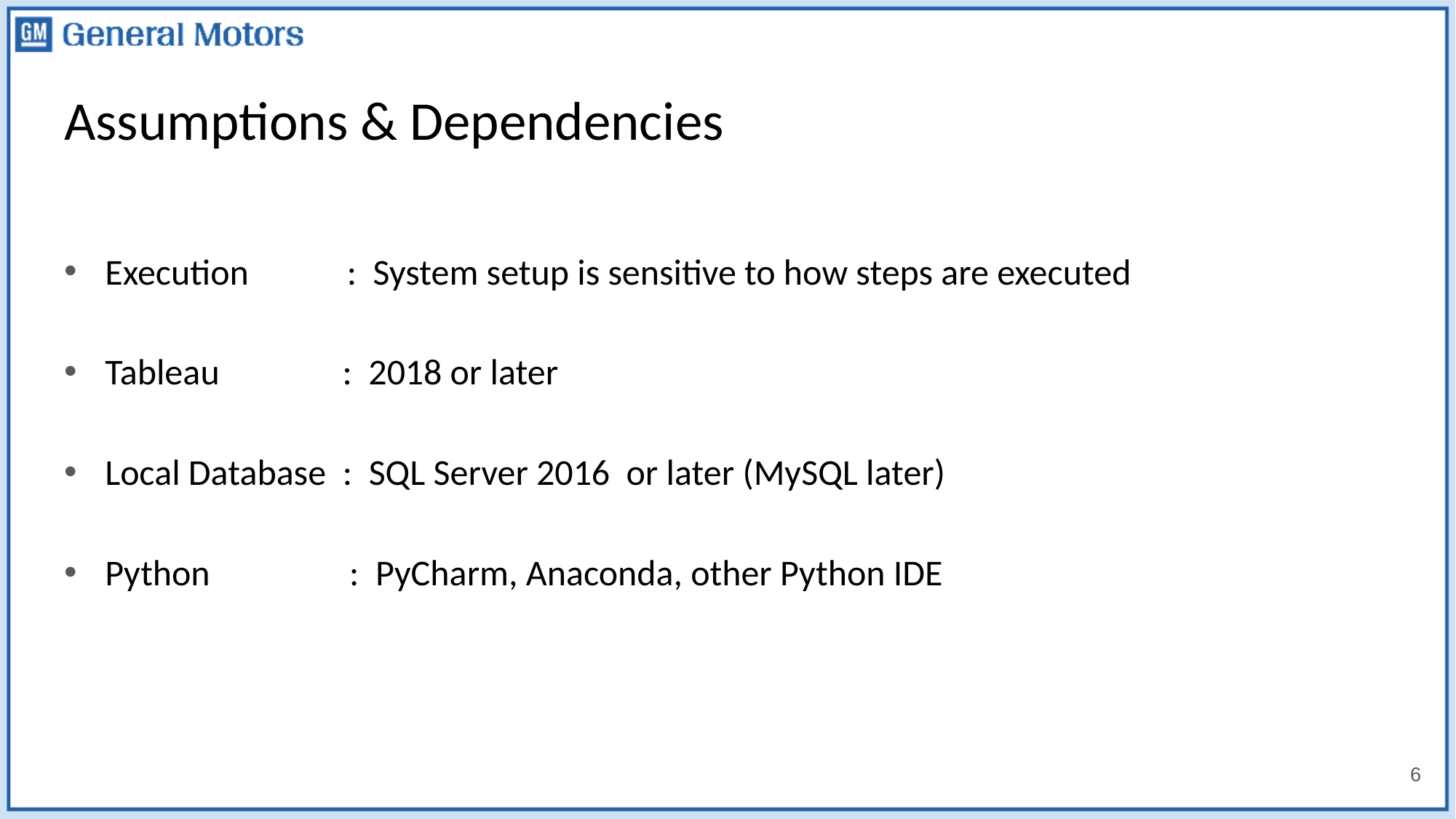

# Assumptions & Dependencies

Execution            :  System setup is sensitive to how steps are executed

Tableau               :  2018 or later

Local Database  :  SQL Server 2016  or later (MySQL later)

Python                 :  PyCharm, Anaconda, other Python IDE

6